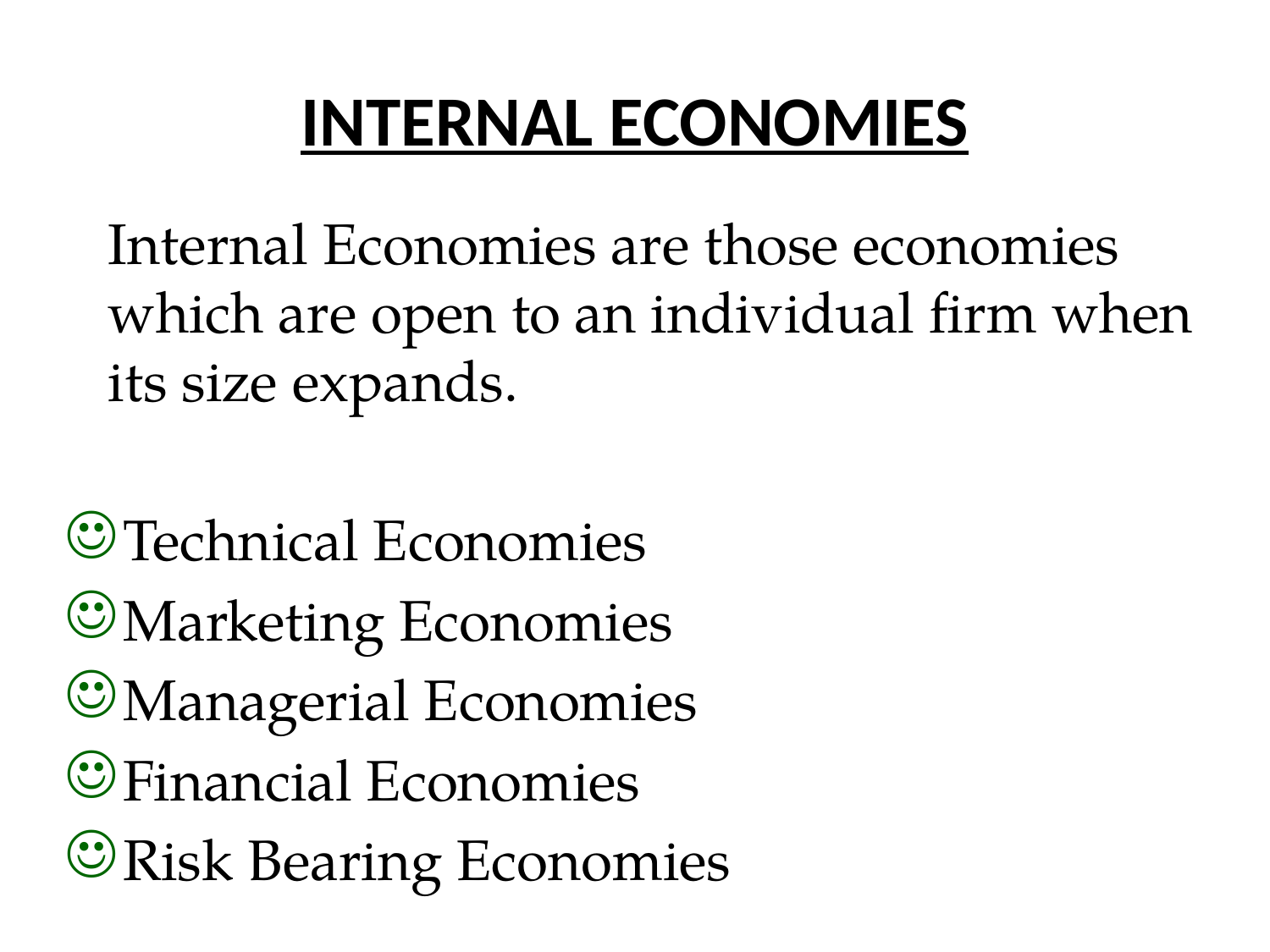

# INTERNAL ECONOMIES
		Internal Economies are those economies which are open to an individual firm when its size expands.

 Technical Economies
 Marketing Economies
 Managerial Economies
 Financial Economies
 Risk Bearing Economies